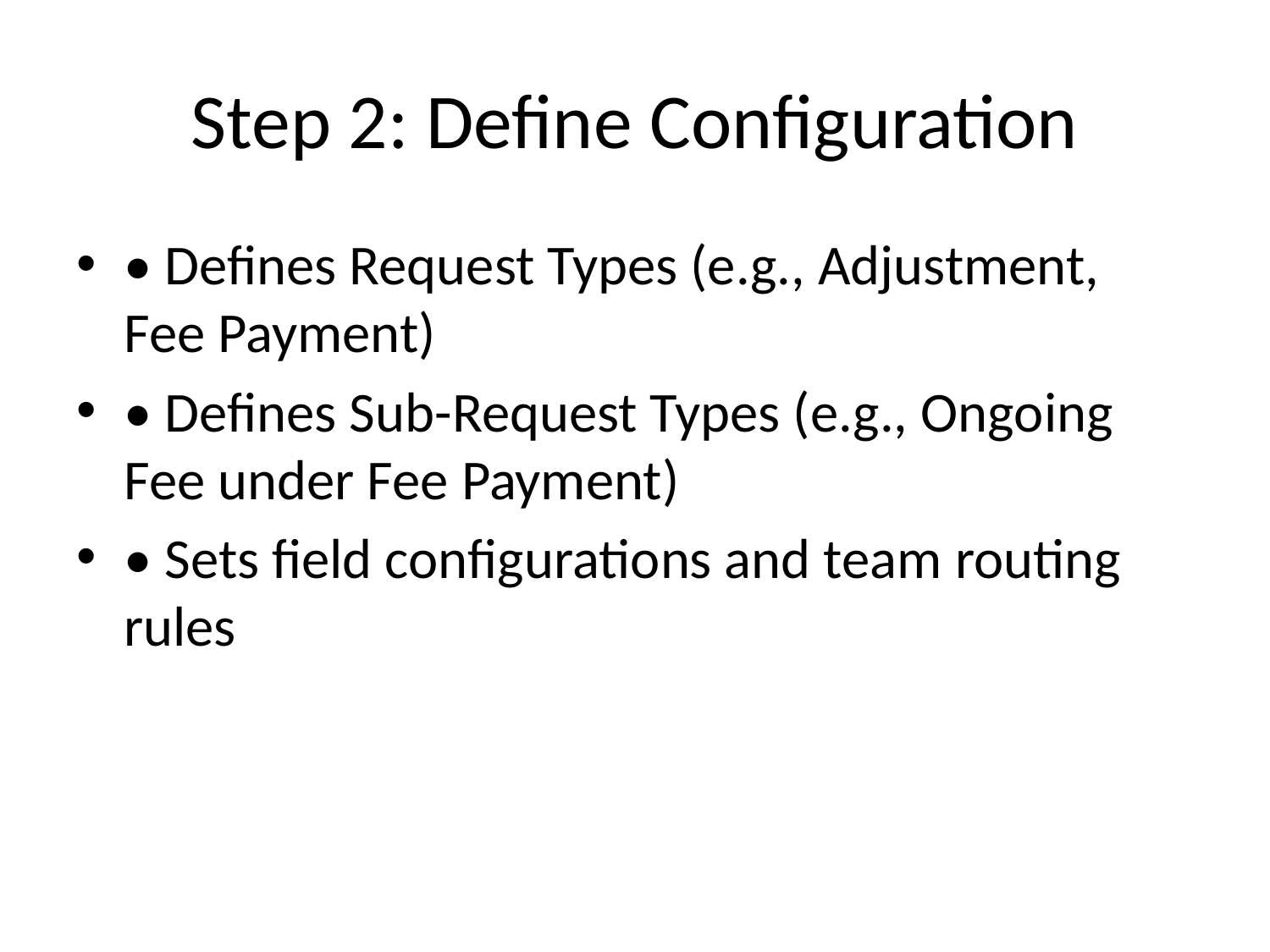

# Step 2: Define Configuration
• Defines Request Types (e.g., Adjustment, Fee Payment)
• Defines Sub-Request Types (e.g., Ongoing Fee under Fee Payment)
• Sets field configurations and team routing rules